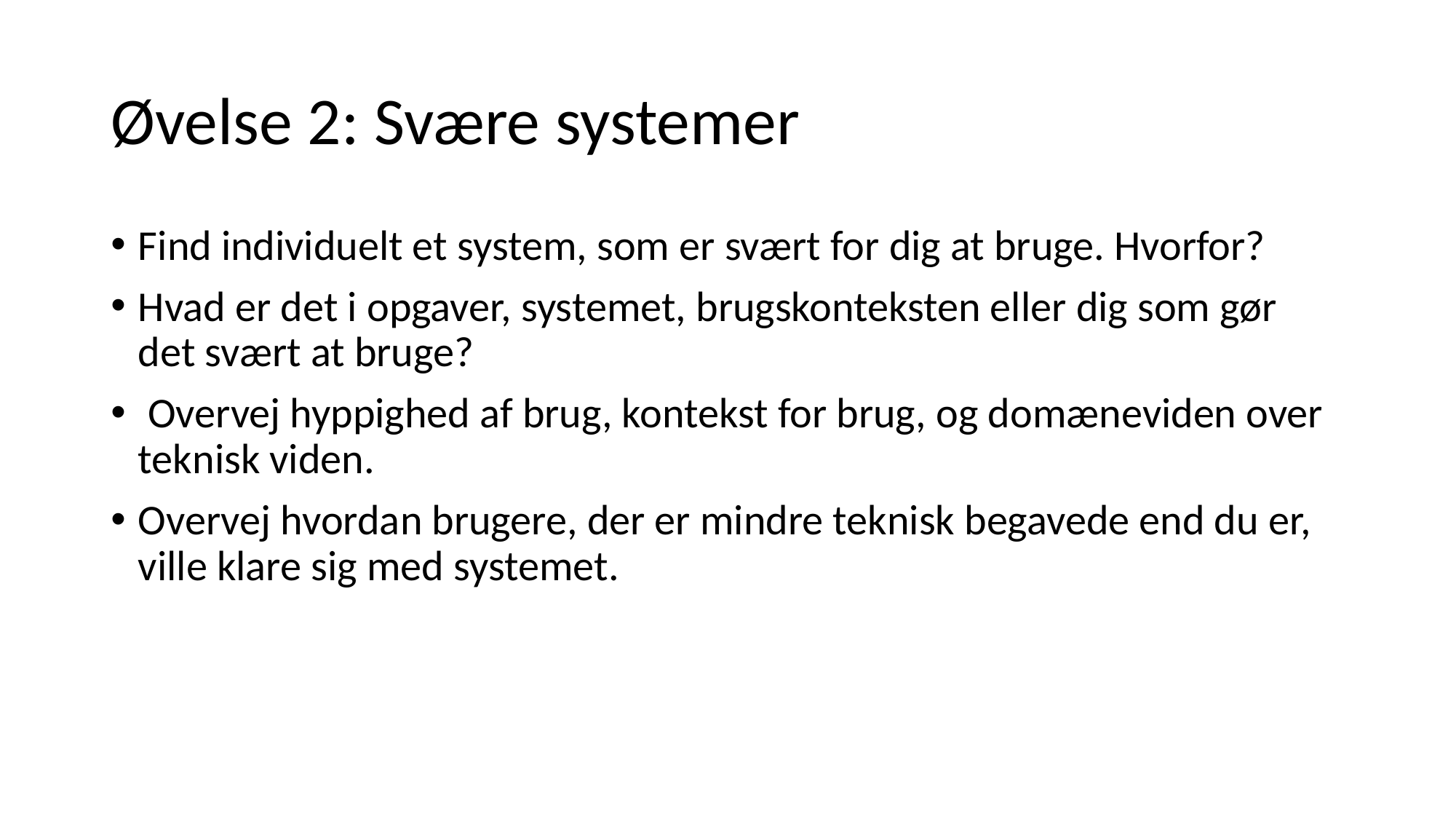

# Øvelse 2: Svære systemer
Find individuelt et system, som er svært for dig at bruge. Hvorfor?
Hvad er det i opgaver, systemet, brugskonteksten eller dig som gør det svært at bruge?
 Overvej hyppighed af brug, kontekst for brug, og domæneviden over teknisk viden.
Overvej hvordan brugere, der er mindre teknisk begavede end du er, ville klare sig med systemet.